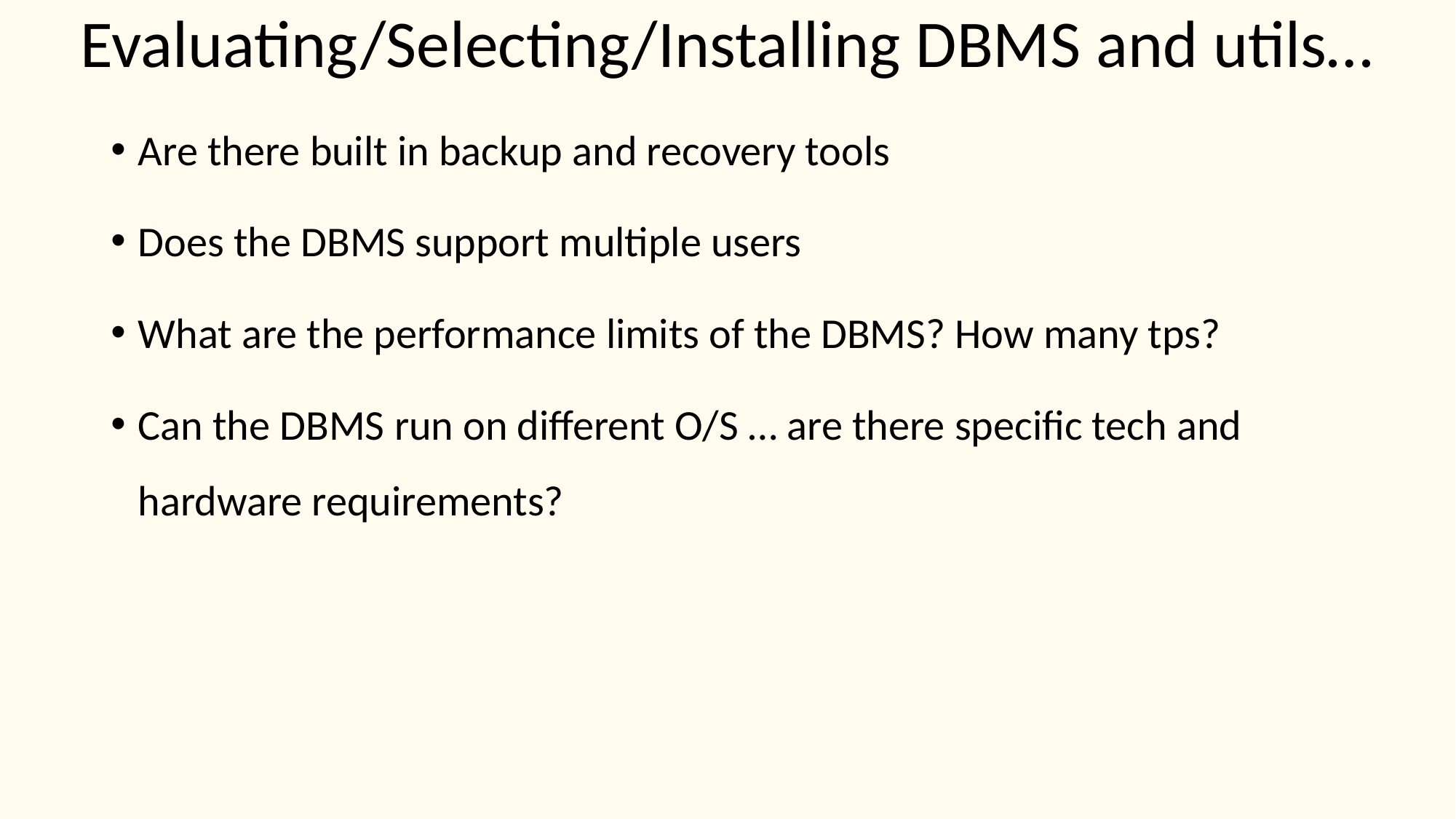

# Evaluating/Selecting/Installing DBMS and utils…
Are there built in backup and recovery tools
Does the DBMS support multiple users
What are the performance limits of the DBMS? How many tps?
Can the DBMS run on different O/S … are there specific tech and hardware requirements?